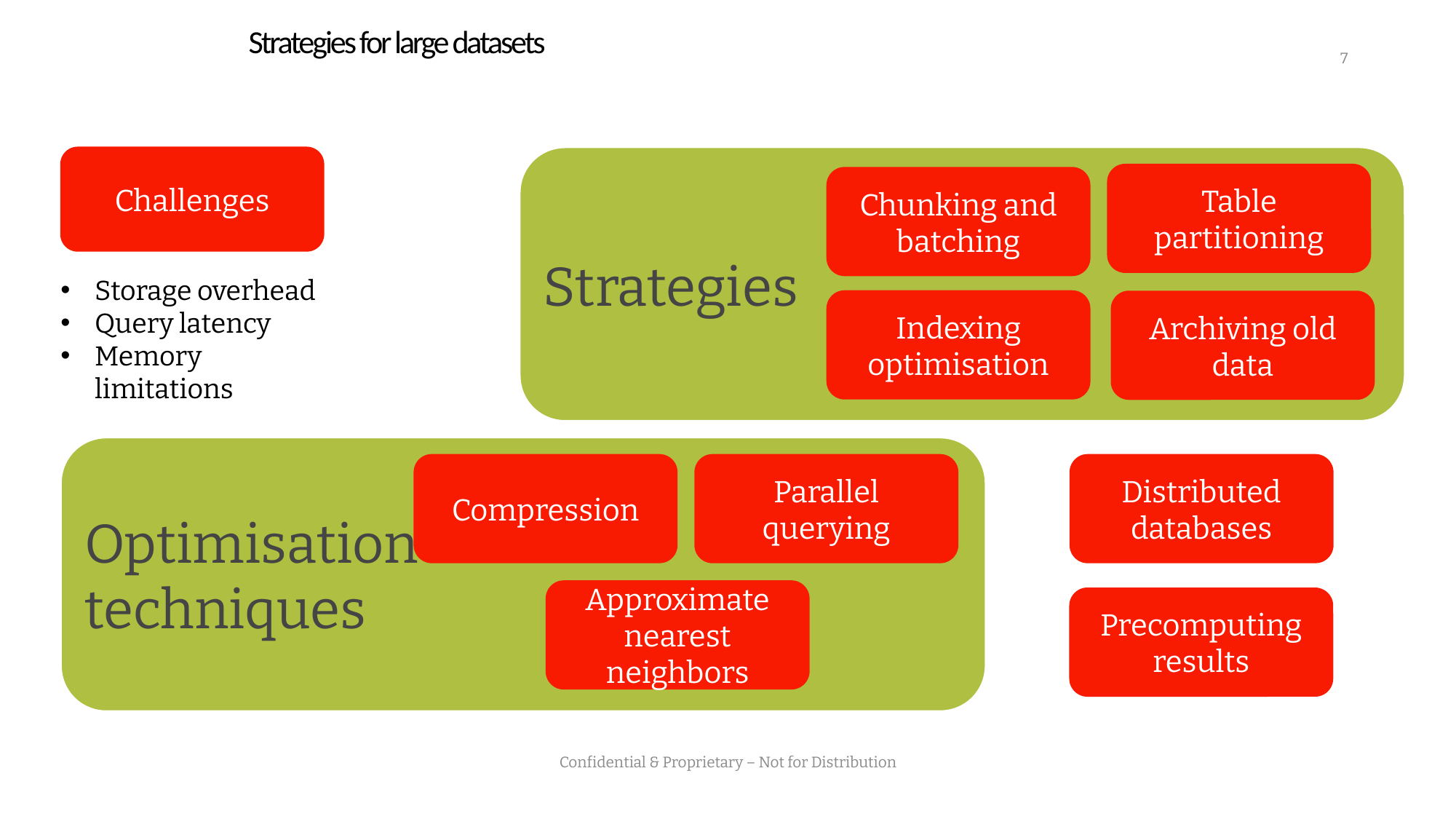

# Strategies for large datasets
7
Challenges
Strategies
Table partitioning
Chunking and batching
Storage overhead
Query latency
Memory limitations
Indexing optimisation
Archiving old data
Optimisation
techniques
Compression
Parallel querying
Distributed databases
Approximate nearest neighbors
Precomputing results
Confidential & Proprietary – Not for Distribution